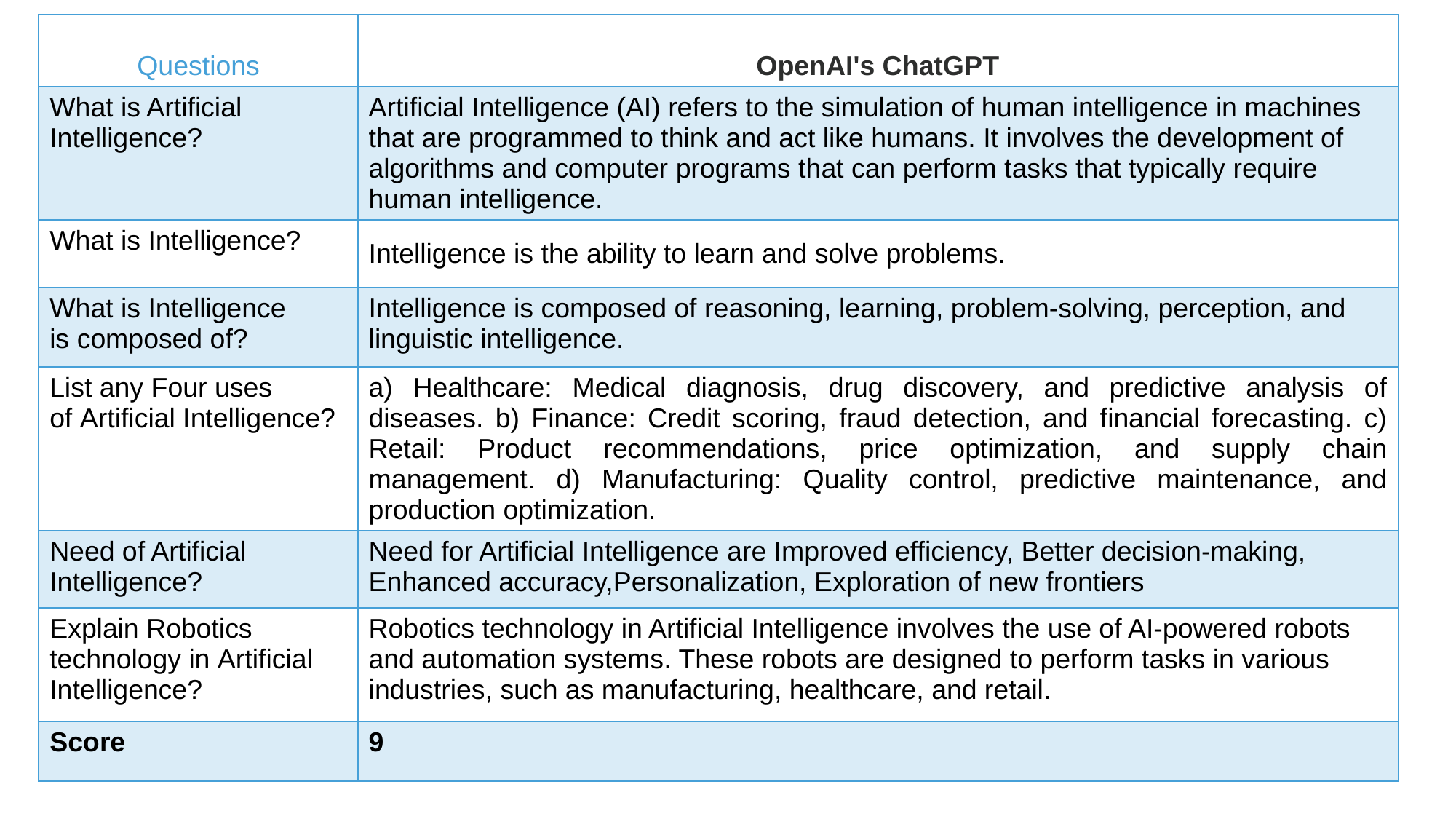

| Questions | OpenAI's ChatGPT |
| --- | --- |
| What is Artificial Intelligence? | Artificial Intelligence (AI) refers to the simulation of human intelligence in machines that are programmed to think and act like humans. It involves the development of algorithms and computer programs that can perform tasks that typically require human intelligence. |
| What is Intelligence? | ​Intelligence is the ability to learn and solve problems. |
| What is Intelligence is composed of? | ​Intelligence is composed of reasoning, learning, problem-solving, perception, and linguistic intelligence. |
| List any Four uses of Artificial Intelligence? | a) Healthcare: Medical diagnosis, drug discovery, and predictive analysis of diseases. b) Finance: Credit scoring, fraud detection, and financial forecasting. c) Retail: Product recommendations, price optimization, and supply chain management. d) Manufacturing: Quality control, predictive maintenance, and production optimization. |
| Need of Artificial Intelligence? | Need for Artificial Intelligence are Improved efficiency, Better decision-making, Enhanced accuracy,Personalization, Exploration of new frontiers |
| Explain Robotics technology in Artificial Intelligence? | Robotics technology in Artificial Intelligence involves the use of AI-powered robots and automation systems. These robots are designed to perform tasks in various industries, such as manufacturing, healthcare, and retail. |
| Score​ | ​9 |